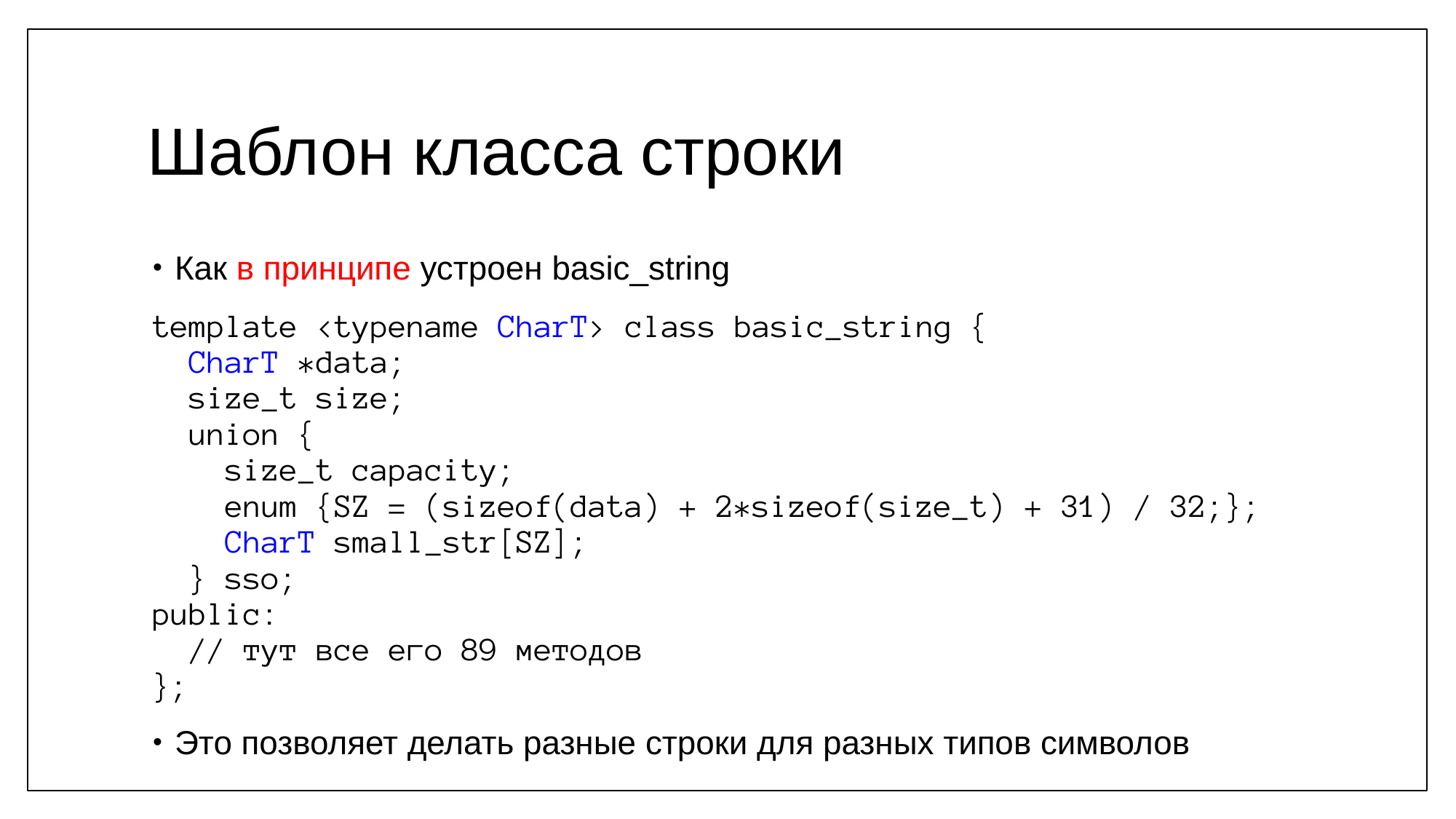

# Шаблон класса строки
Как в принципе устроен basic_string
template <typename CharT> class basic_string {
  CharT *data;
  size_t size;
  union {
    size_t capacity;
    enum {SZ = (sizeof(data) + 2*sizeof(size_t) + 31) / 32;};
    CharT small_str[SZ];
  } sso;
public:
  // тут все его 89 методов
};
Это позволяет делать разные строки для разных типов символов